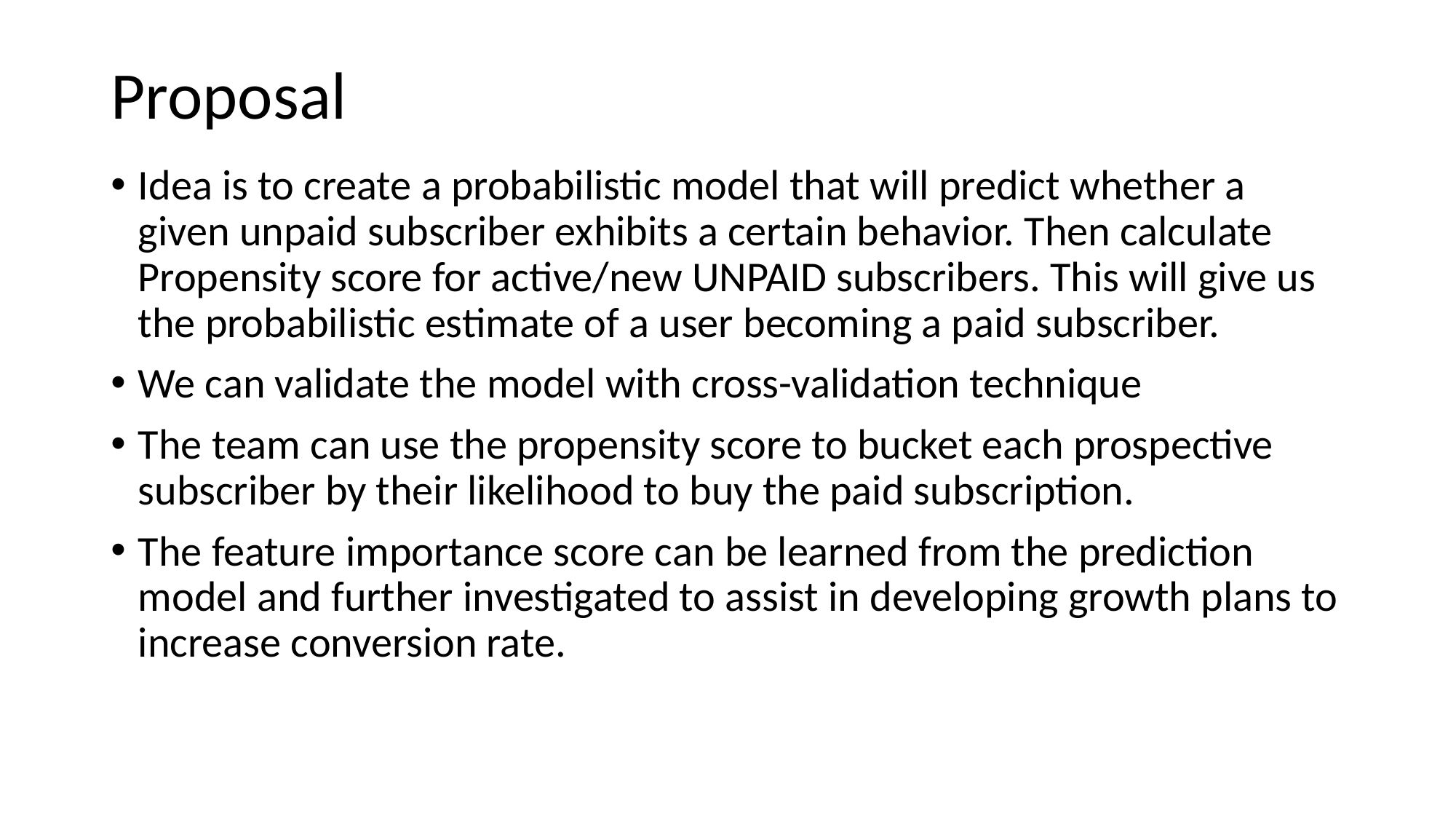

# Proposal
Idea is to create a probabilistic model that will predict whether a given unpaid subscriber exhibits a certain behavior. Then calculate Propensity score for active/new UNPAID subscribers. This will give us the probabilistic estimate of a user becoming a paid subscriber.
We can validate the model with cross-validation technique
The team can use the propensity score to bucket each prospective subscriber by their likelihood to buy the paid subscription.
The feature importance score can be learned from the prediction model and further investigated to assist in developing growth plans to increase conversion rate.